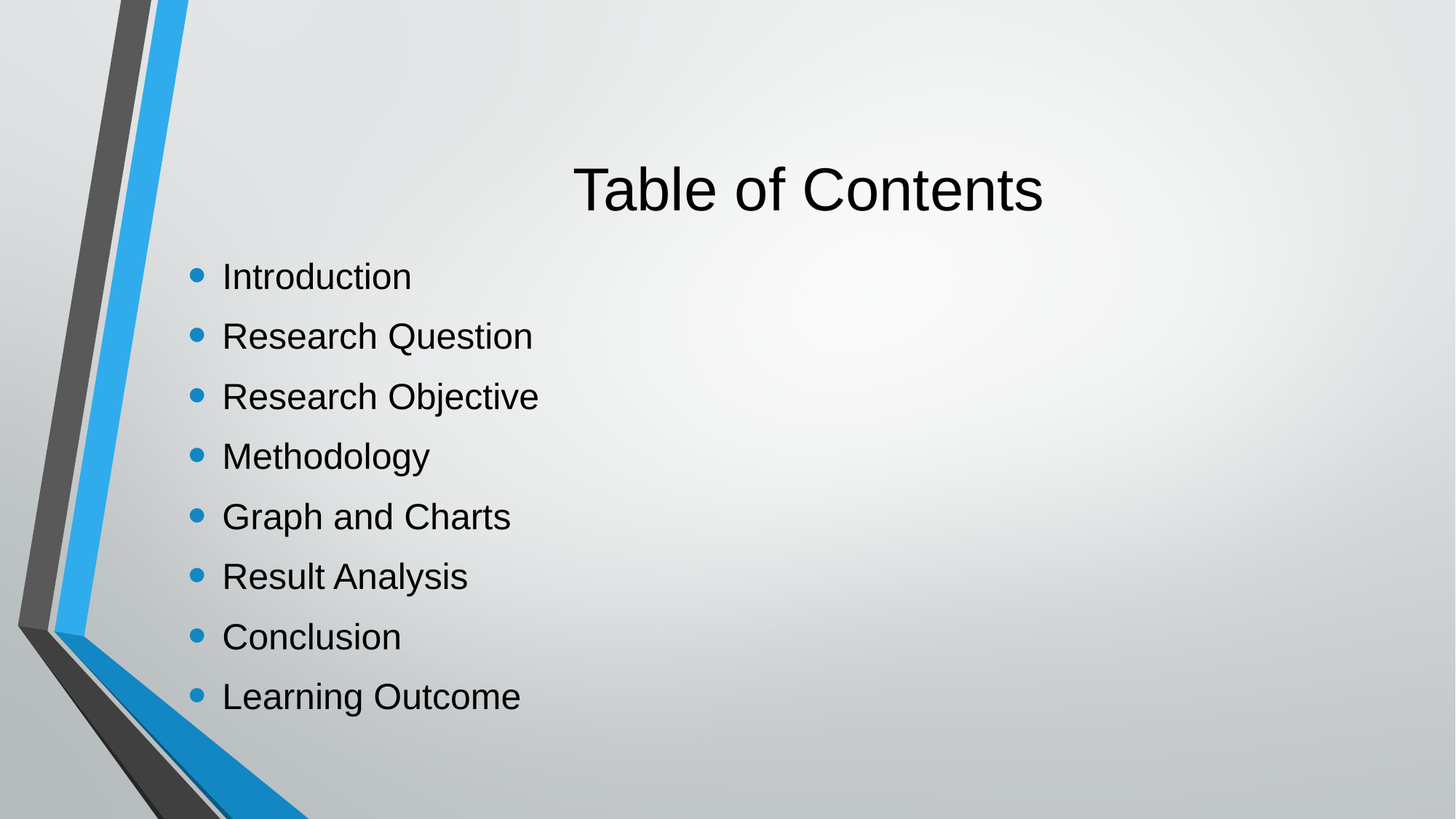

# Table of Contents
Introduction
Research Question
Research Objective
Methodology
Graph and Charts
Result Analysis
Conclusion
Learning Outcome